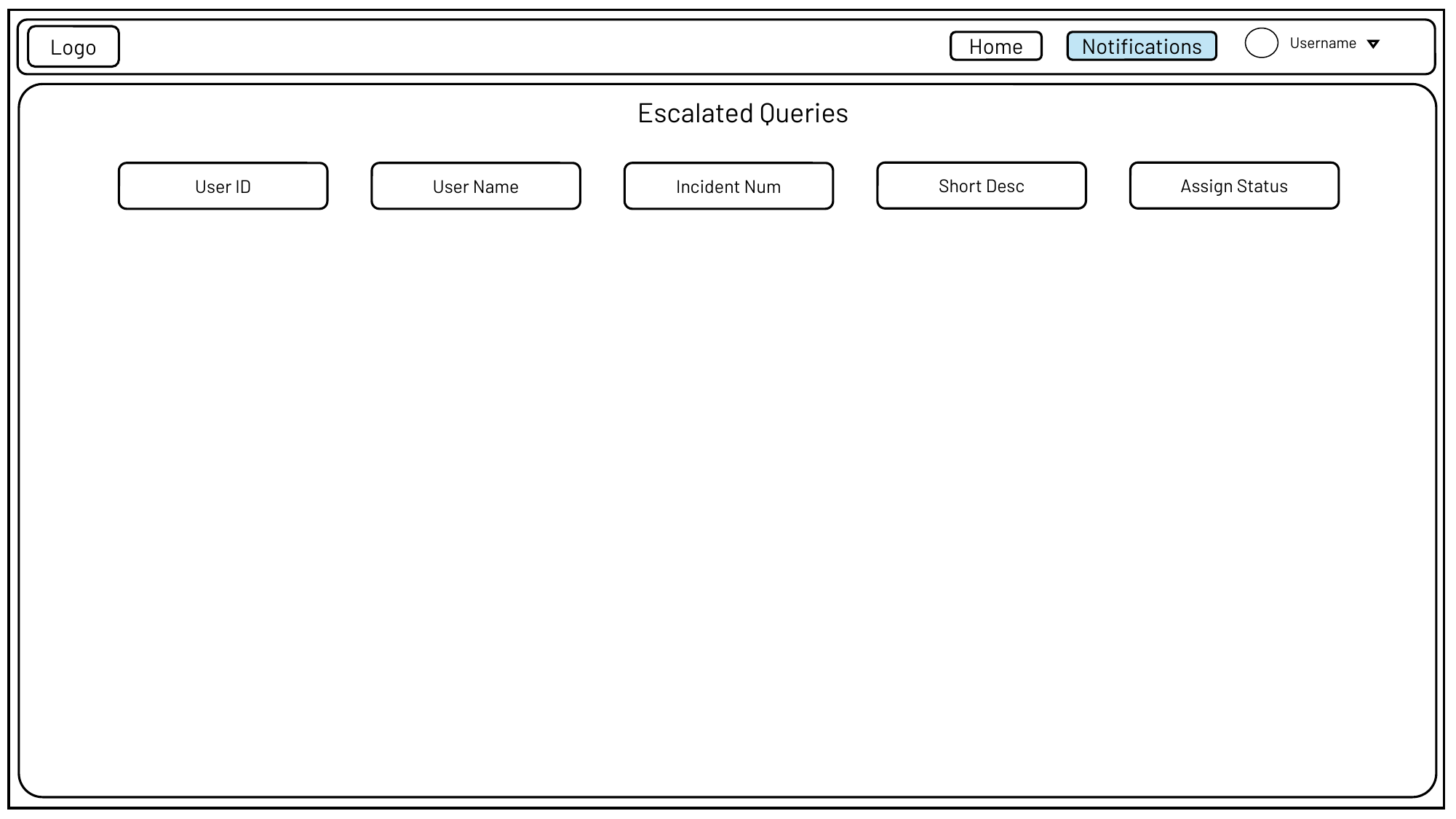

Logo

Username
Home
Notifications

Escalated Queries
Assign Status
Short Desc
User Name
Incident Num
User ID